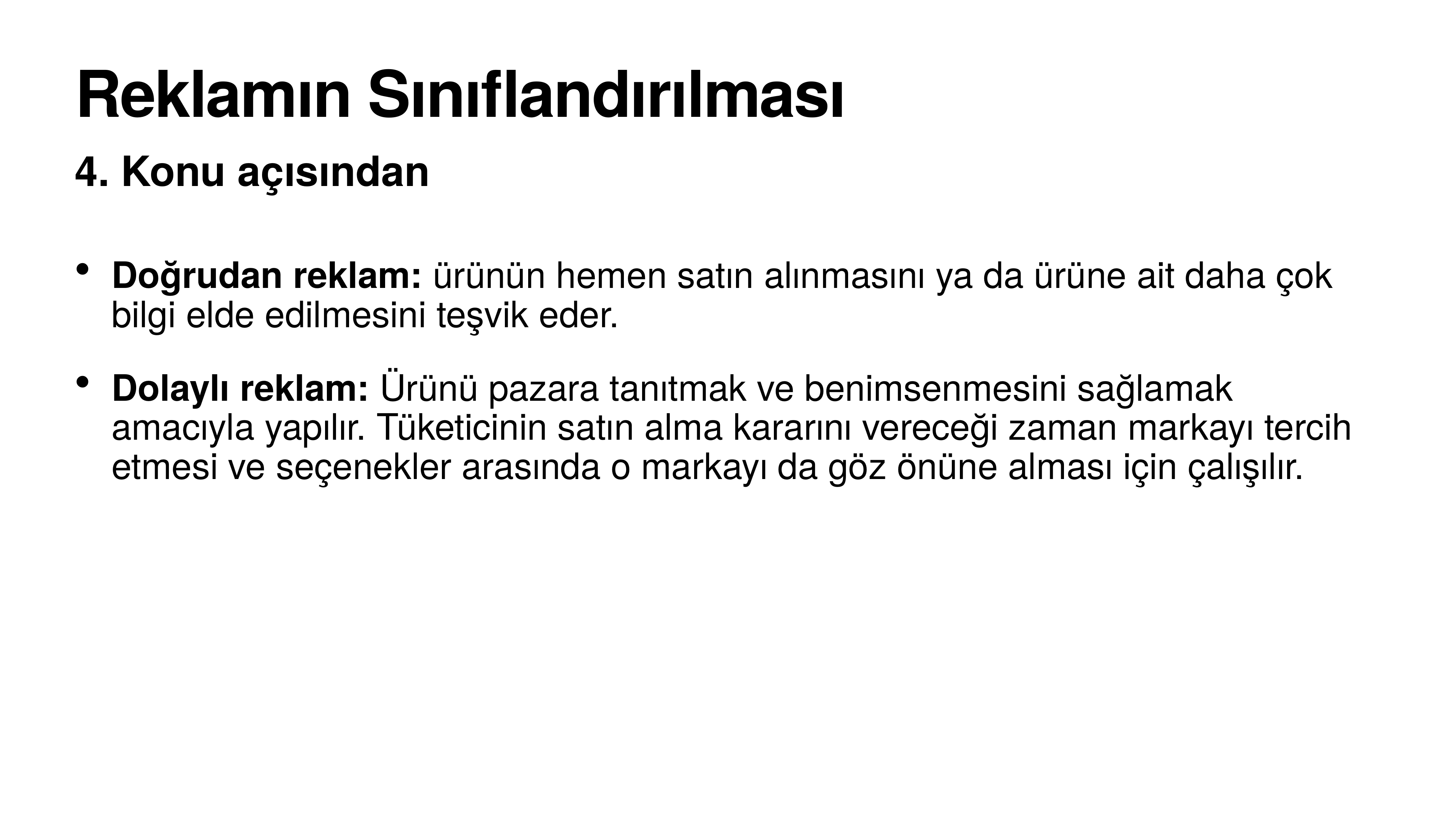

# Reklamın Sınıflandırılması
4. Konu açısından
Doğrudan reklam: ürünün hemen satın alınmasını ya da ürüne ait daha çok bilgi elde edilmesini teşvik eder.
Dolaylı reklam: Ürünü pazara tanıtmak ve benimsenmesini sağlamak amacıyla yapılır. Tüketicinin satın alma kararını vereceği zaman markayı tercih etmesi ve seçenekler arasında o markayı da göz önüne alması için çalışılır.